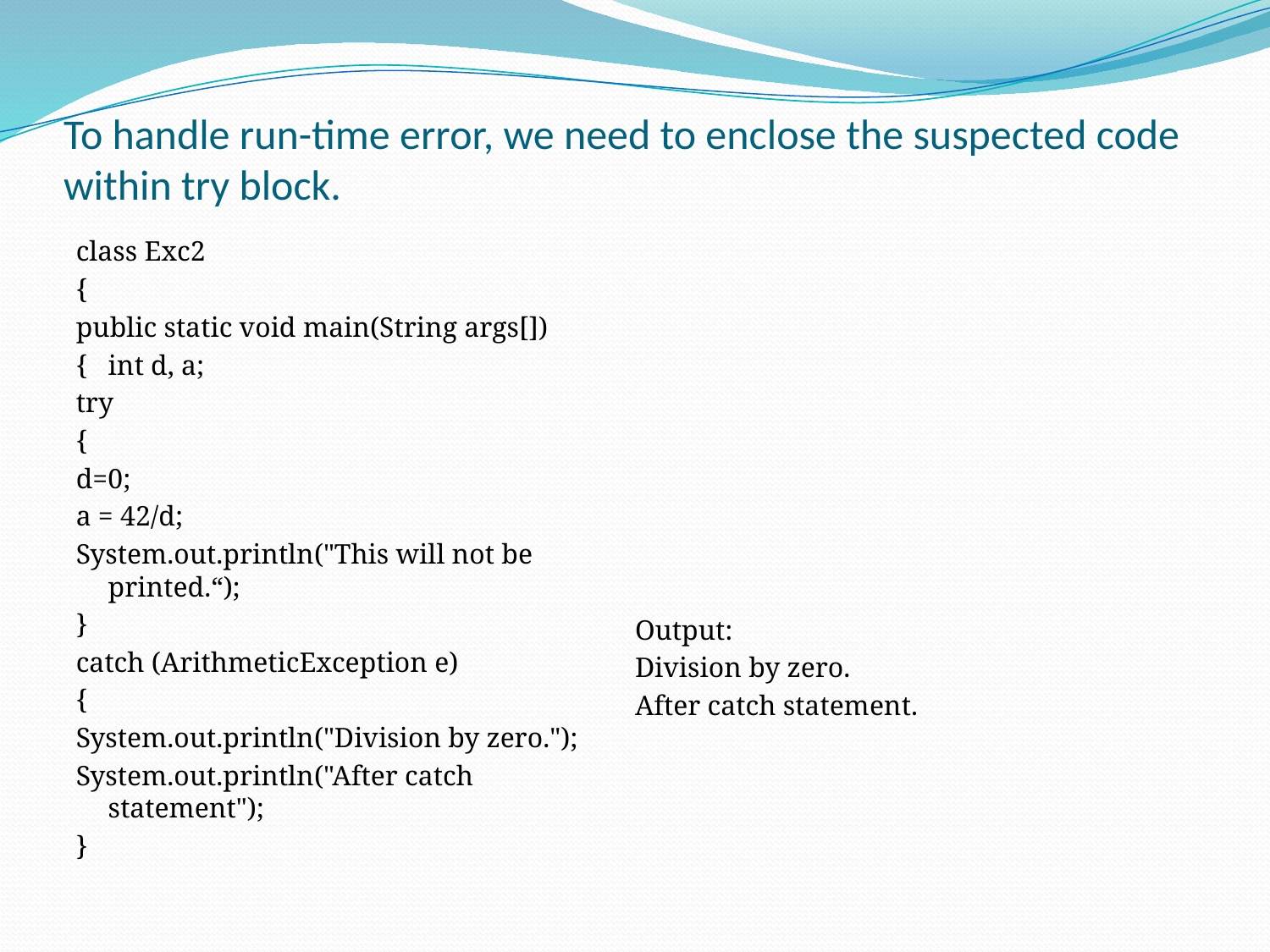

# To handle run-time error, we need to enclose the suspected code within try block.
class Exc2
{
public static void main(String args[])
{ 	int d, a;
try
{
d=0;
a = 42/d;
System.out.println("This will not be printed.“);
}
catch (ArithmeticException e)
{
System.out.println("Division by zero.");
System.out.println("After catch statement");
}

Output:
Division by zero.
After catch statement.